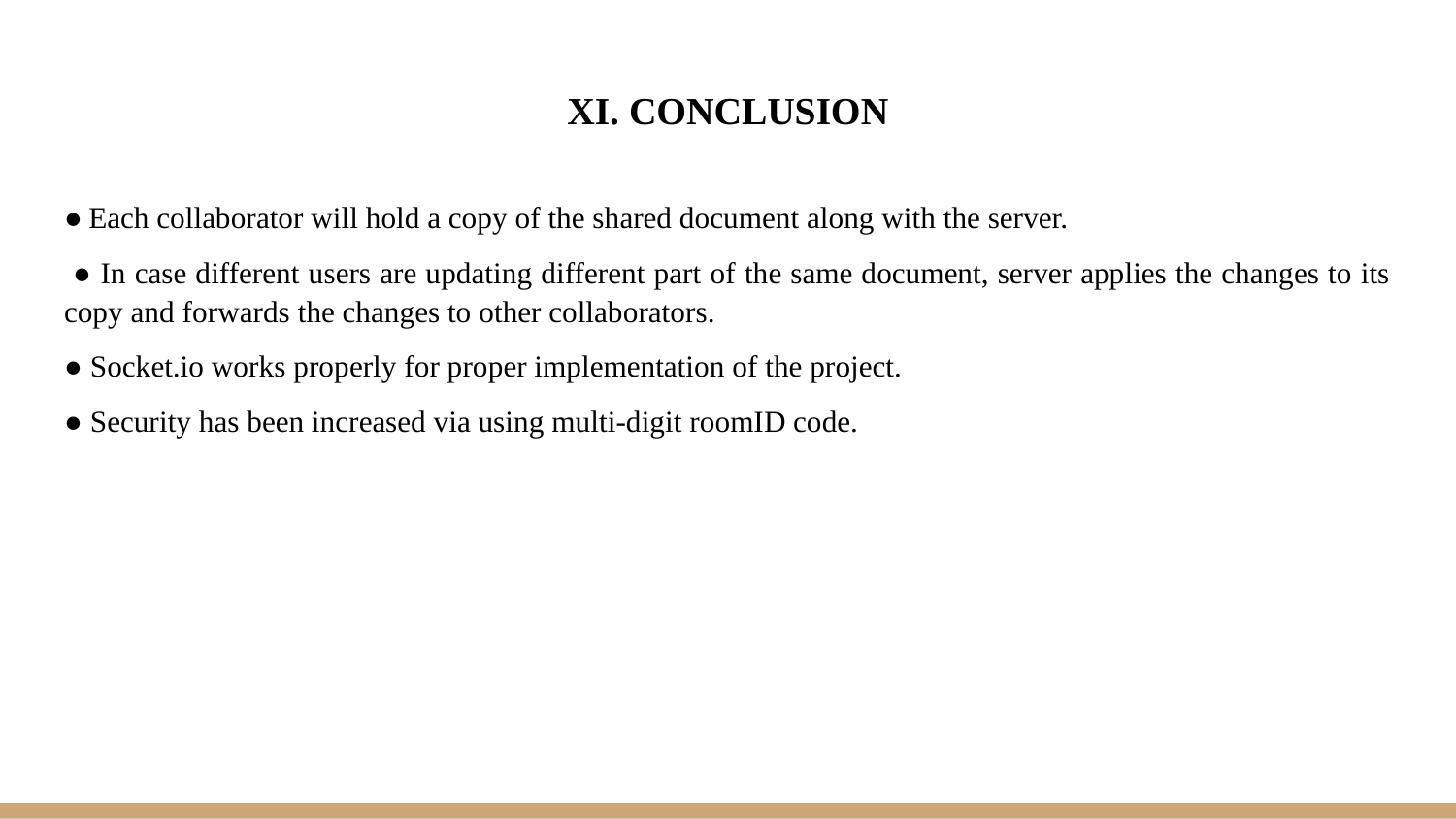

XI. CONCLUSION

● Each collaborator will hold a copy of the shared document along with the server.
 ● In case different users are updating different part of the same document, server applies the changes to its copy and forwards the changes to other collaborators.
● Socket.io works properly for proper implementation of the project.
● Security has been increased via using multi-digit roomID code.